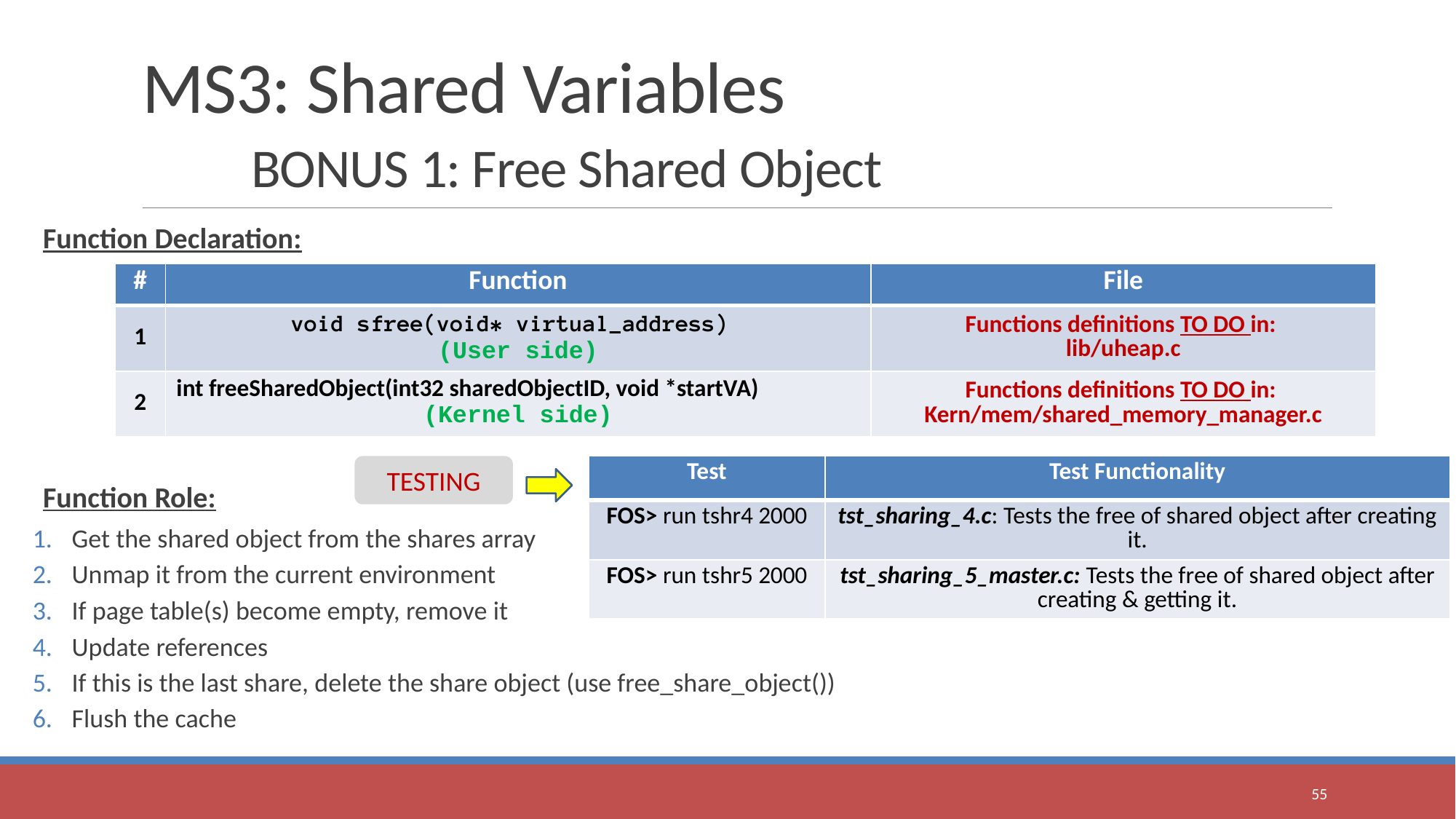

# MS3: Shared Variables BONUS 1: Free Shared Object
Function Declaration:

Function Role:
Get the shared object from the shares array
Unmap it from the current environment
If page table(s) become empty, remove it
Update references
If this is the last share, delete the share object (use free_share_object())
Flush the cache
| # | Function | File |
| --- | --- | --- |
| 1 | void sfree(void\* virtual\_address) (User side) | Functions definitions TO DO in: lib/uheap.c |
| 2 | int freeSharedObject(int32 sharedObjectID, void \*startVA) (Kernel side) | Functions definitions TO DO in: Kern/mem/shared\_memory\_manager.c |
TESTING
| Test | Test Functionality |
| --- | --- |
| FOS> run tshr4 2000 | tst\_sharing\_4.c: Tests the free of shared object after creating it. |
| FOS> run tshr5 2000 | tst\_sharing\_5\_master.c: Tests the free of shared object after creating & getting it. |

55